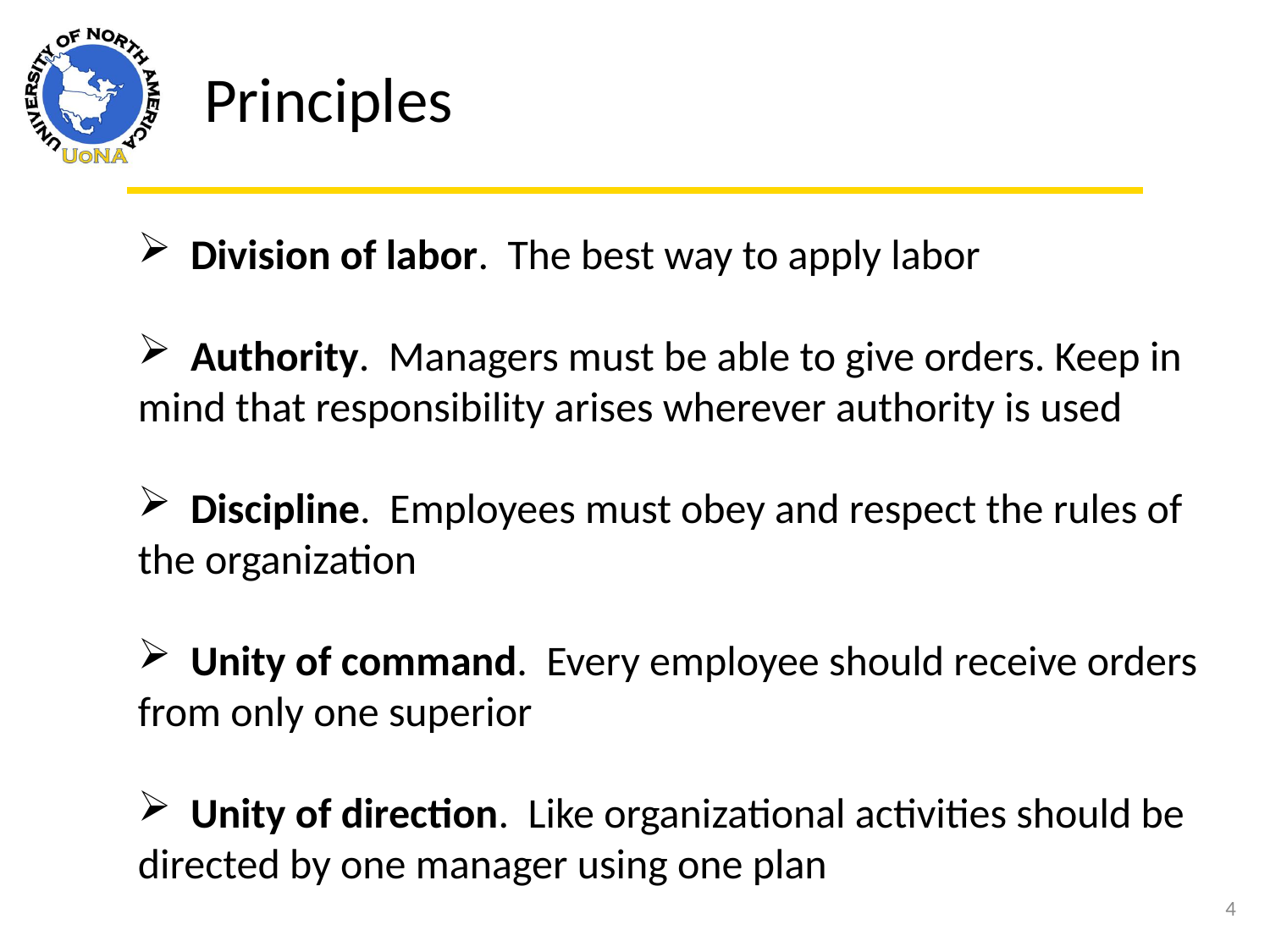

Principles
  Division of labor.  The best way to apply labor

  Authority.  Managers must be able to give orders. Keep in mind that responsibility arises wherever authority is used

  Discipline.  Employees must obey and respect the rules of the organization

  Unity of command.  Every employee should receive orders from only one superior

  Unity of direction.  Like organizational activities should be directed by one manager using one plan
4